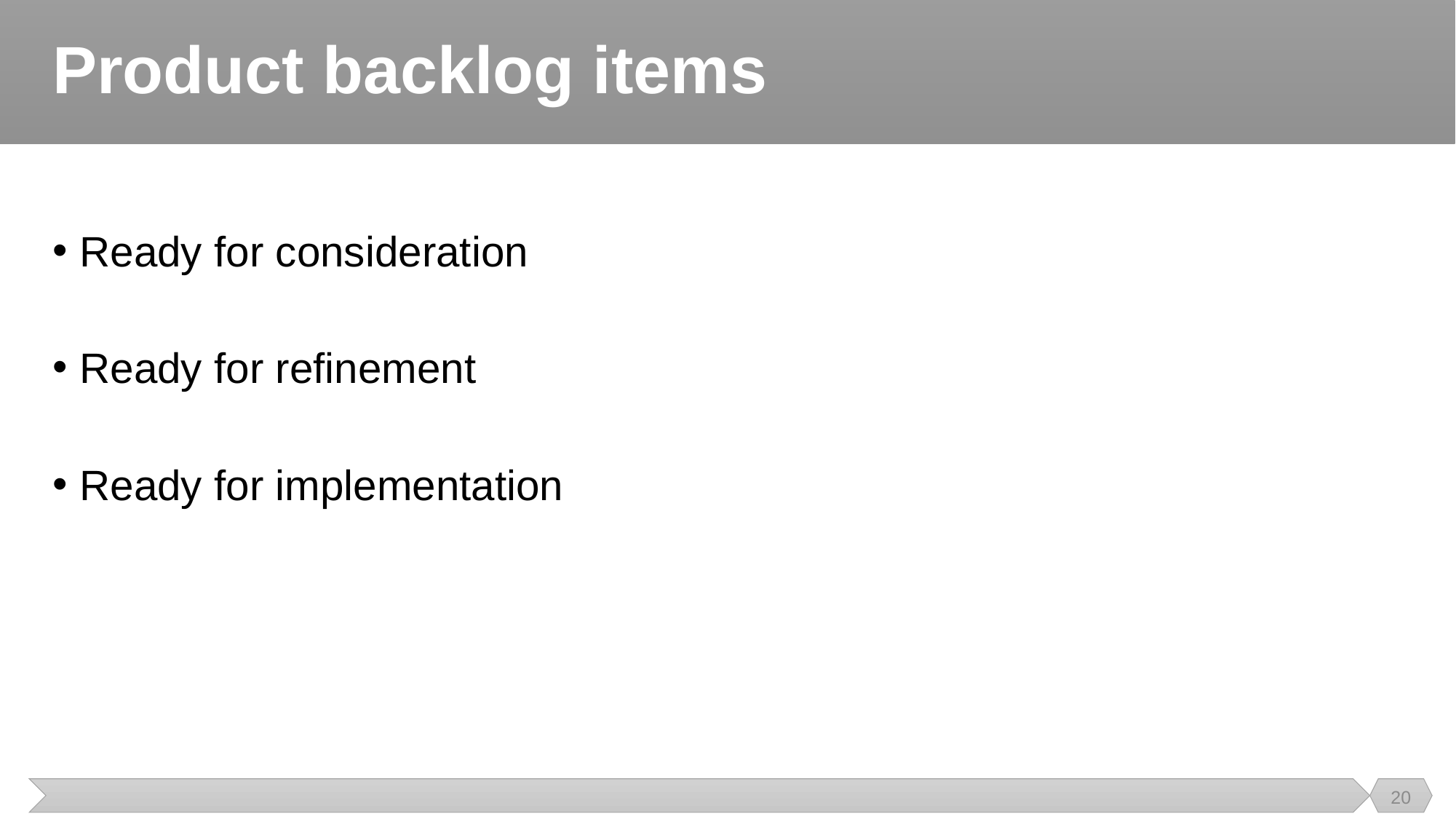

# Product backlog items
Ready for consideration
Ready for refinement
Ready for implementation
20